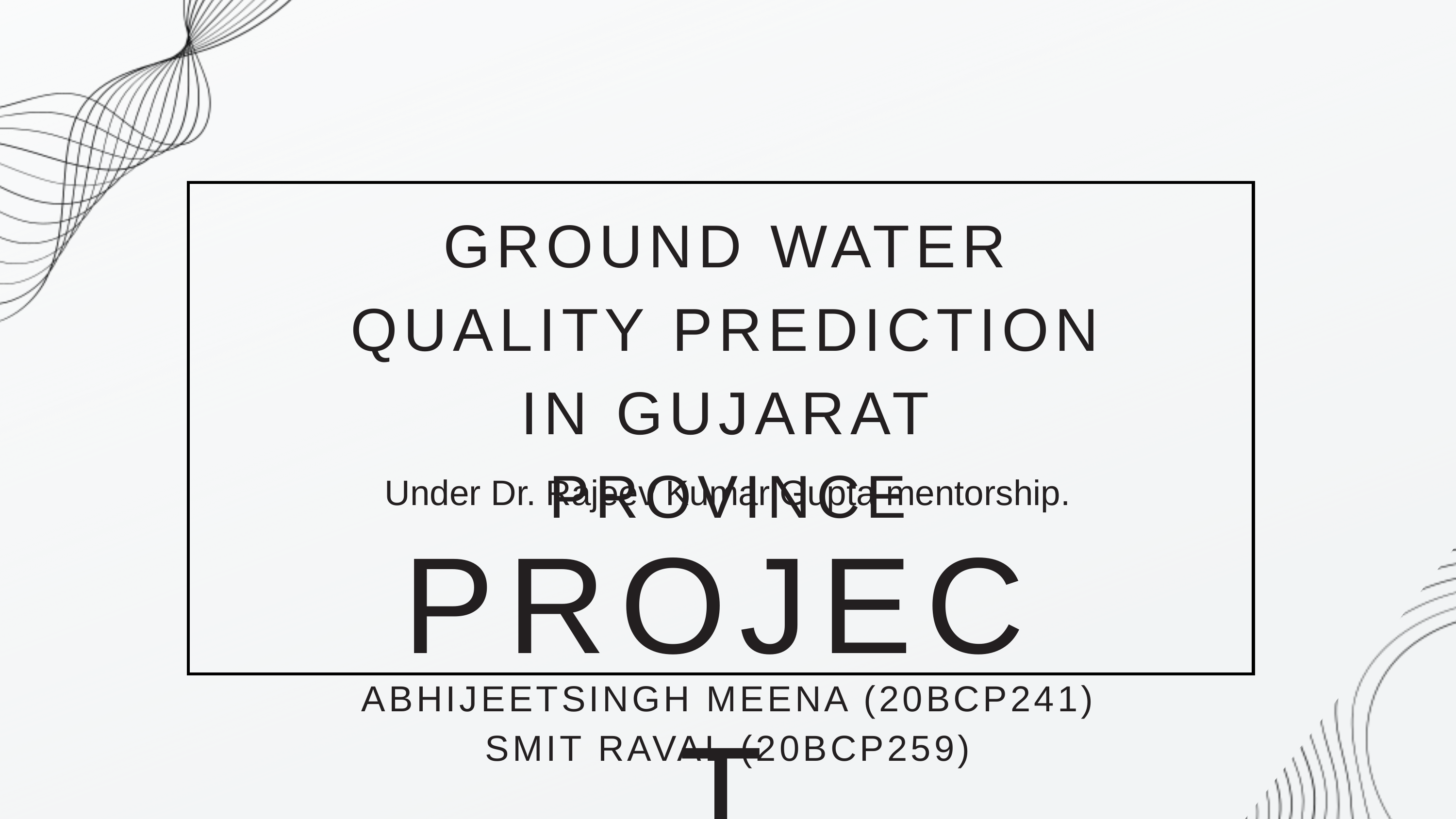

GROUND WATER QUALITY PREDICTION IN GUJARAT PROVINCE
Under Dr. Rajeev Kumar Gupta mentorship.
PROJECT

ABHIJEETSINGH MEENA (20BCP241)
SMIT RAVAL (20BCP259)